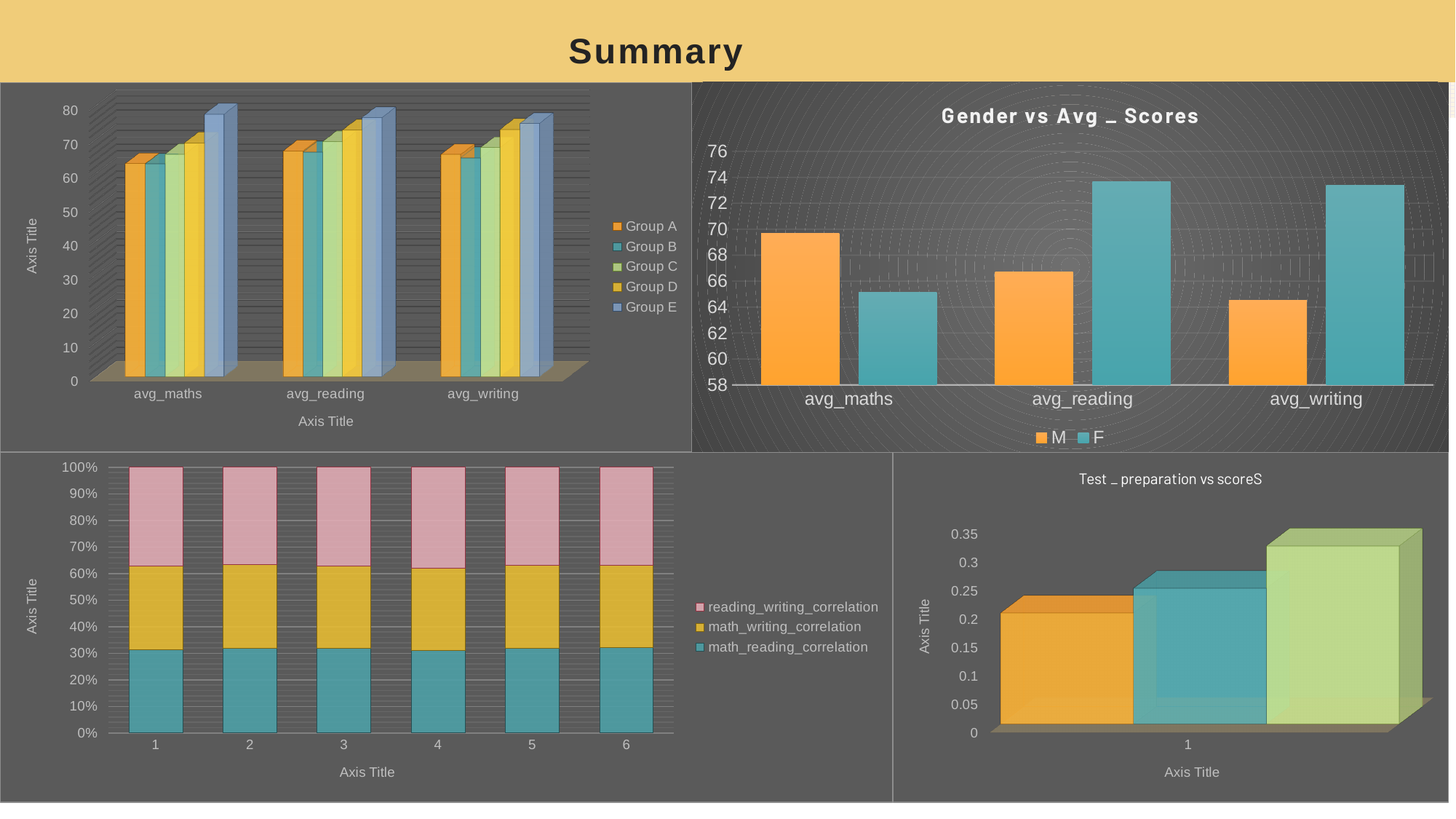

# Summary

### Chart: Gender vs Avg _ Scores

| Category | M | F |
|---|---|---|
| avg_maths | 69.66247379 | 65.12355212 |
| avg_reading | 66.71698113 | 73.66602317 |
| avg_writing | 64.51781971 | 73.38030888 |

[unsupported chart]

### Chart

| Category | math_reading_correlation | math_writing_correlation | reading_writing_correlation |
|---|---|---|---|
| 1 | 0.805764381634094 | 0.800632243777551 | 0.954555205522142 |
| 2 | 0.833036031892844 | 0.822832714361429 | 0.959456183396197 |
| 3 | 0.824019528316684 | 0.804956764671322 | 0.959437136646971 |
| 4 | 0.770752895481036 | 0.769615248962251 | 0.947991134200304 |
| 5 | 0.832150511325105 | 0.815264323642564 | 0.959310375691297 |
| 6 | 0.837297497974345 | 0.803672387393671 | 0.958058350534395 |

[unsupported chart]

Big query project_0
20XX
6